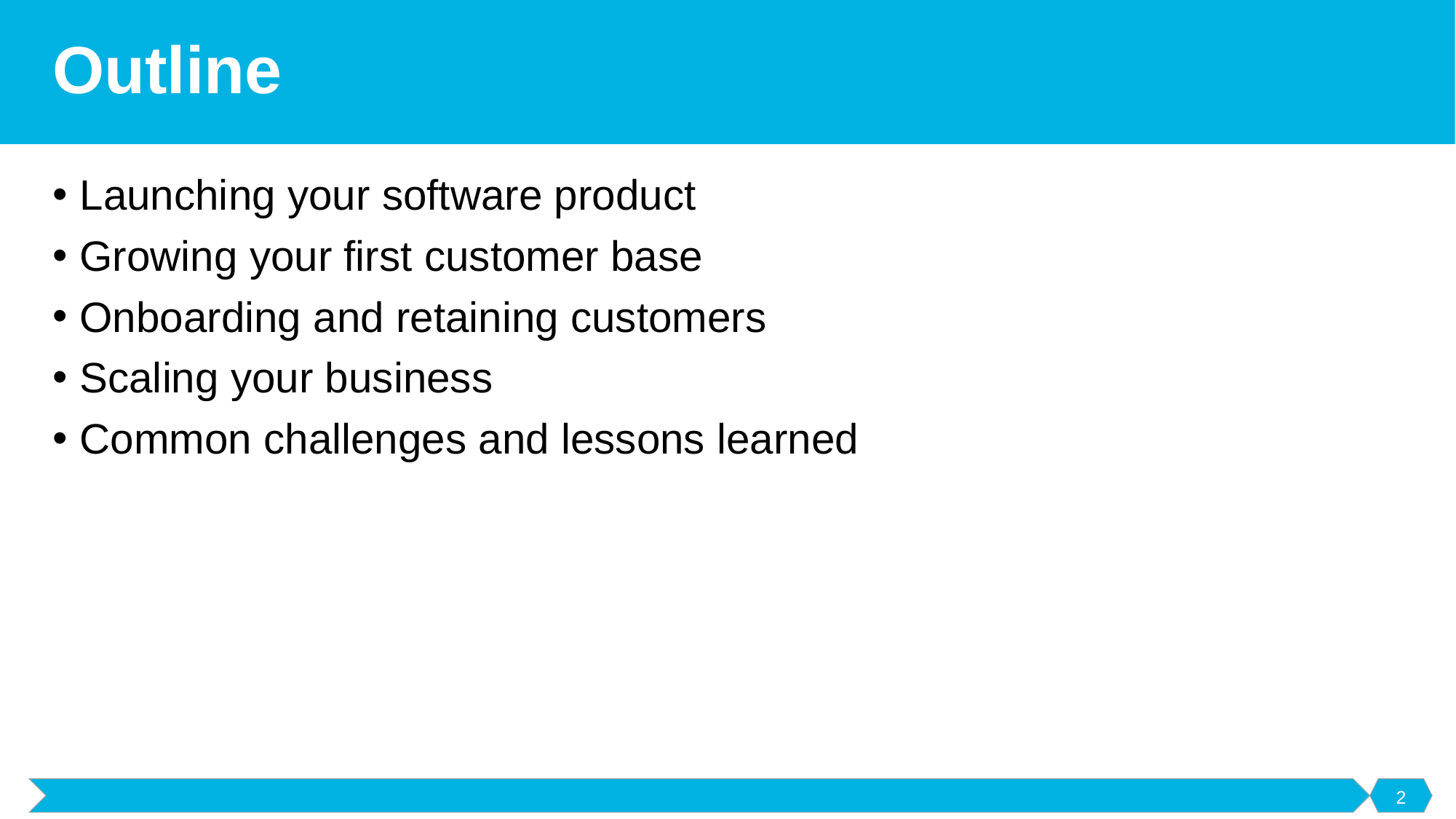

# Outline
Launching your software product
Growing your first customer base
Onboarding and retaining customers
Scaling your business
Common challenges and lessons learned
2